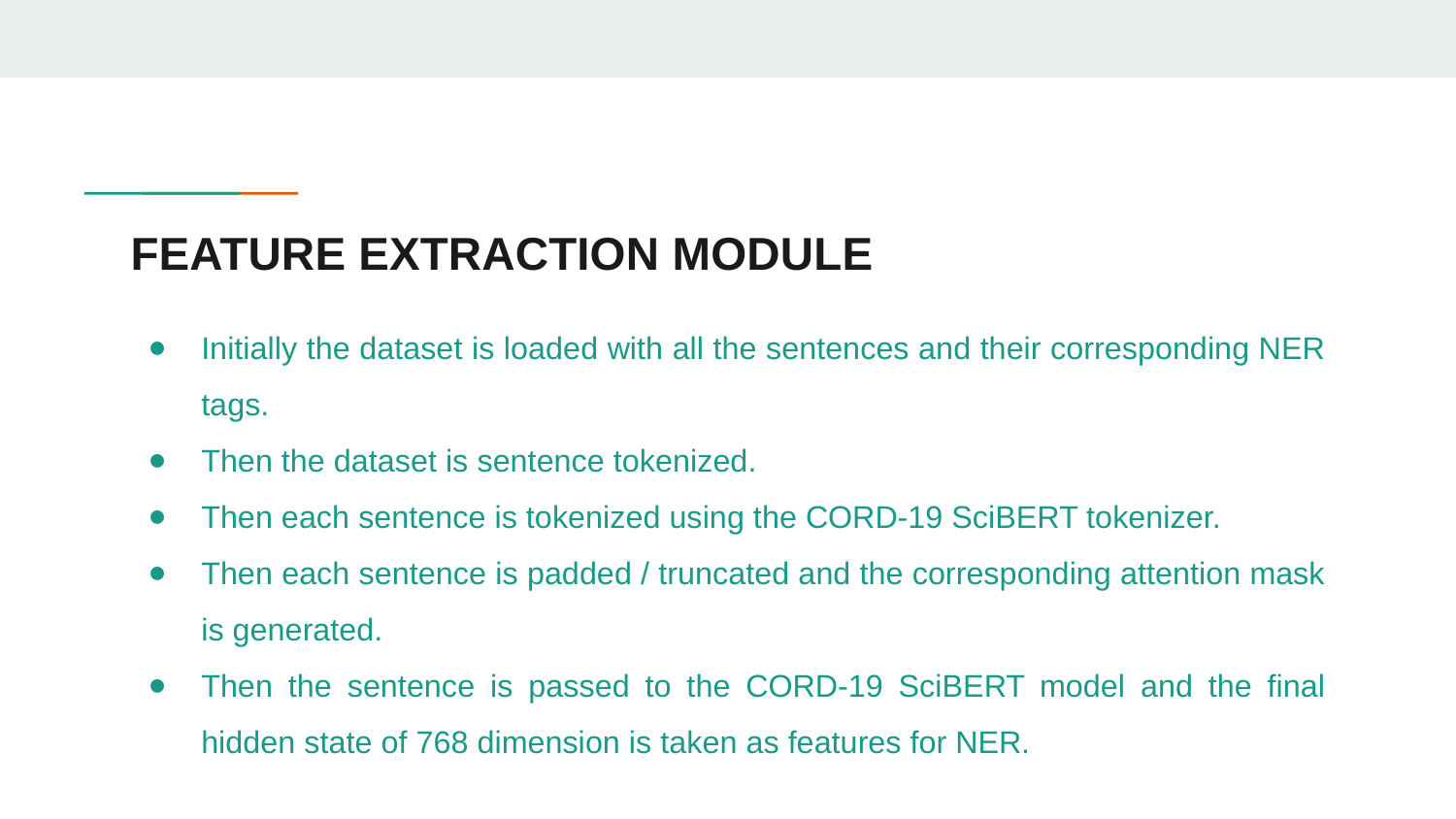

# FEATURE EXTRACTION MODULE
Initially the dataset is loaded with all the sentences and their corresponding NER tags.
Then the dataset is sentence tokenized.
Then each sentence is tokenized using the CORD-19 SciBERT tokenizer.
Then each sentence is padded / truncated and the corresponding attention mask is generated.
Then the sentence is passed to the CORD-19 SciBERT model and the final hidden state of 768 dimension is taken as features for NER.